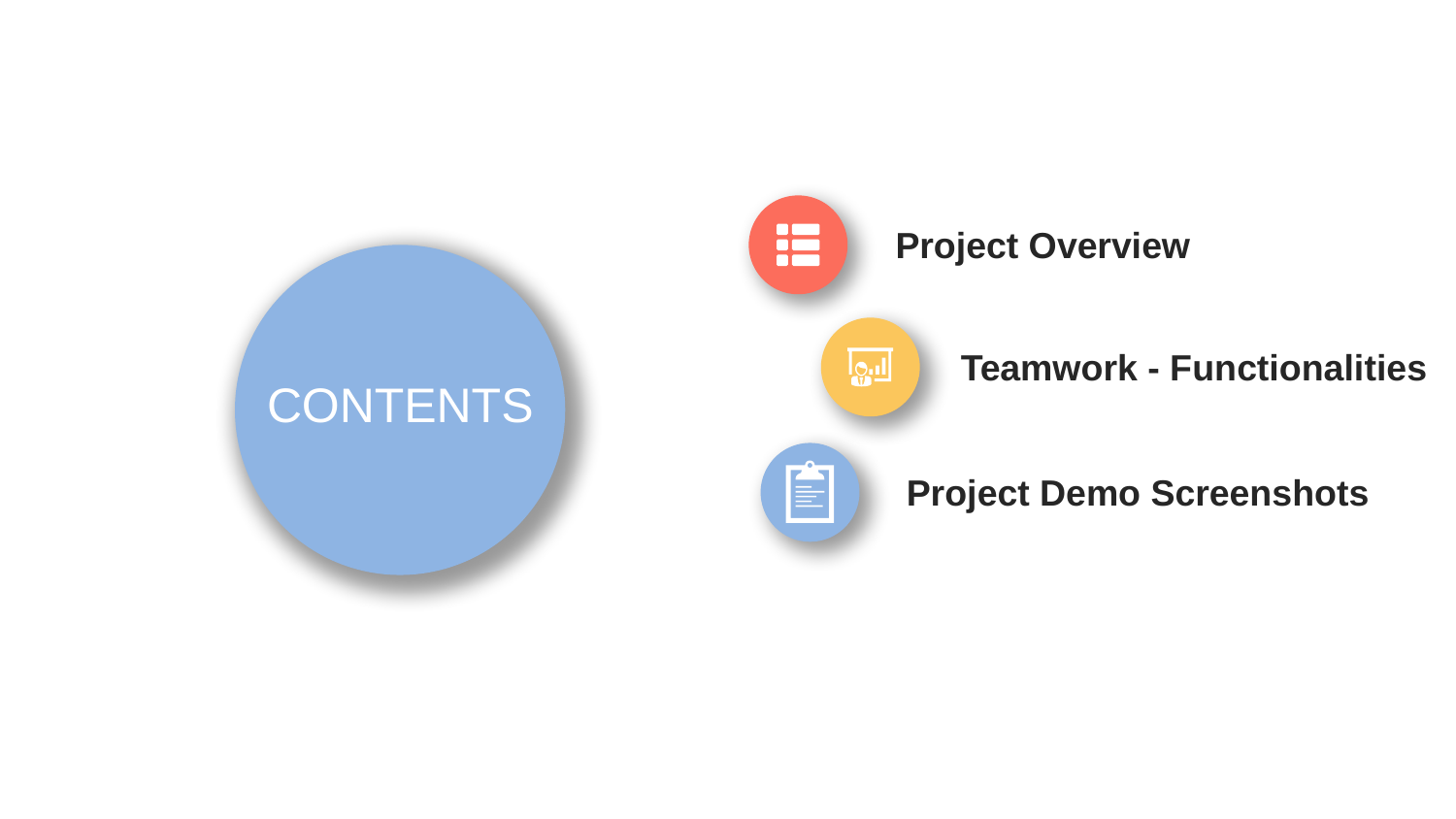

Project Overview

CONTENTS

Teamwork - Functionalities

Project Demo Screenshots